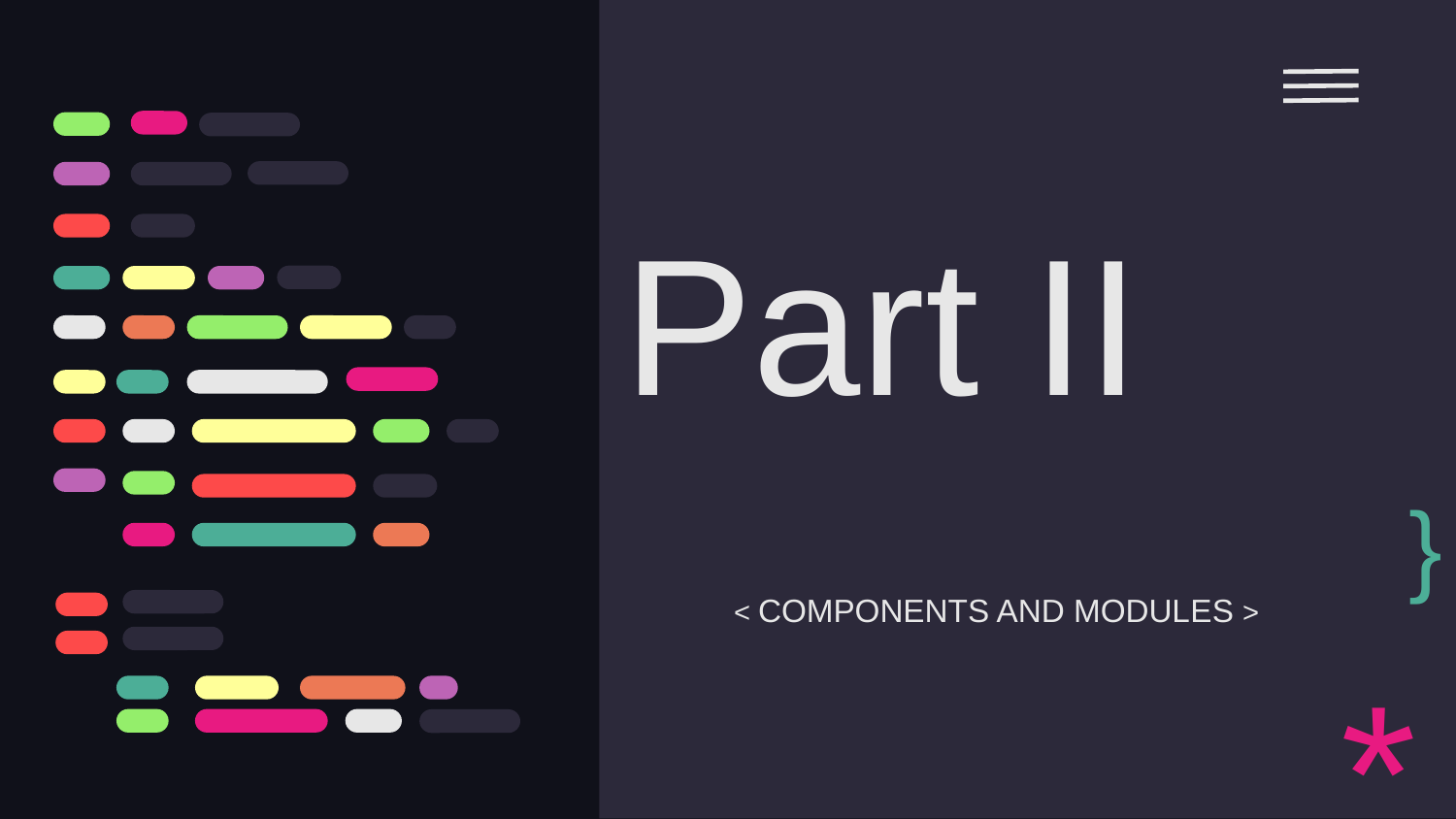

# Part II
}
< COMPONENTS AND MODULES >
*